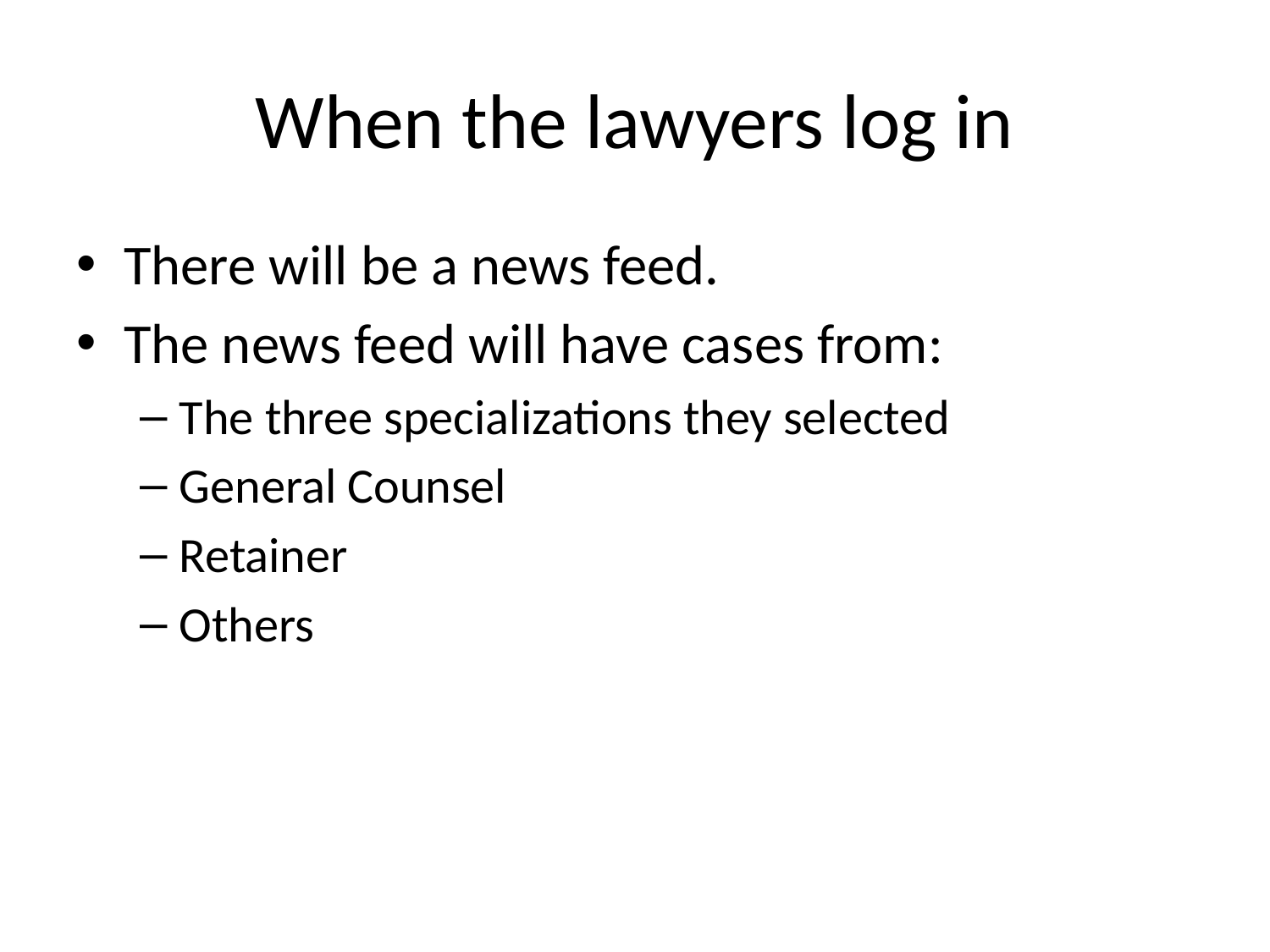

# When the lawyers log in
There will be a news feed.
The news feed will have cases from:
The three specializations they selected
General Counsel
Retainer
Others